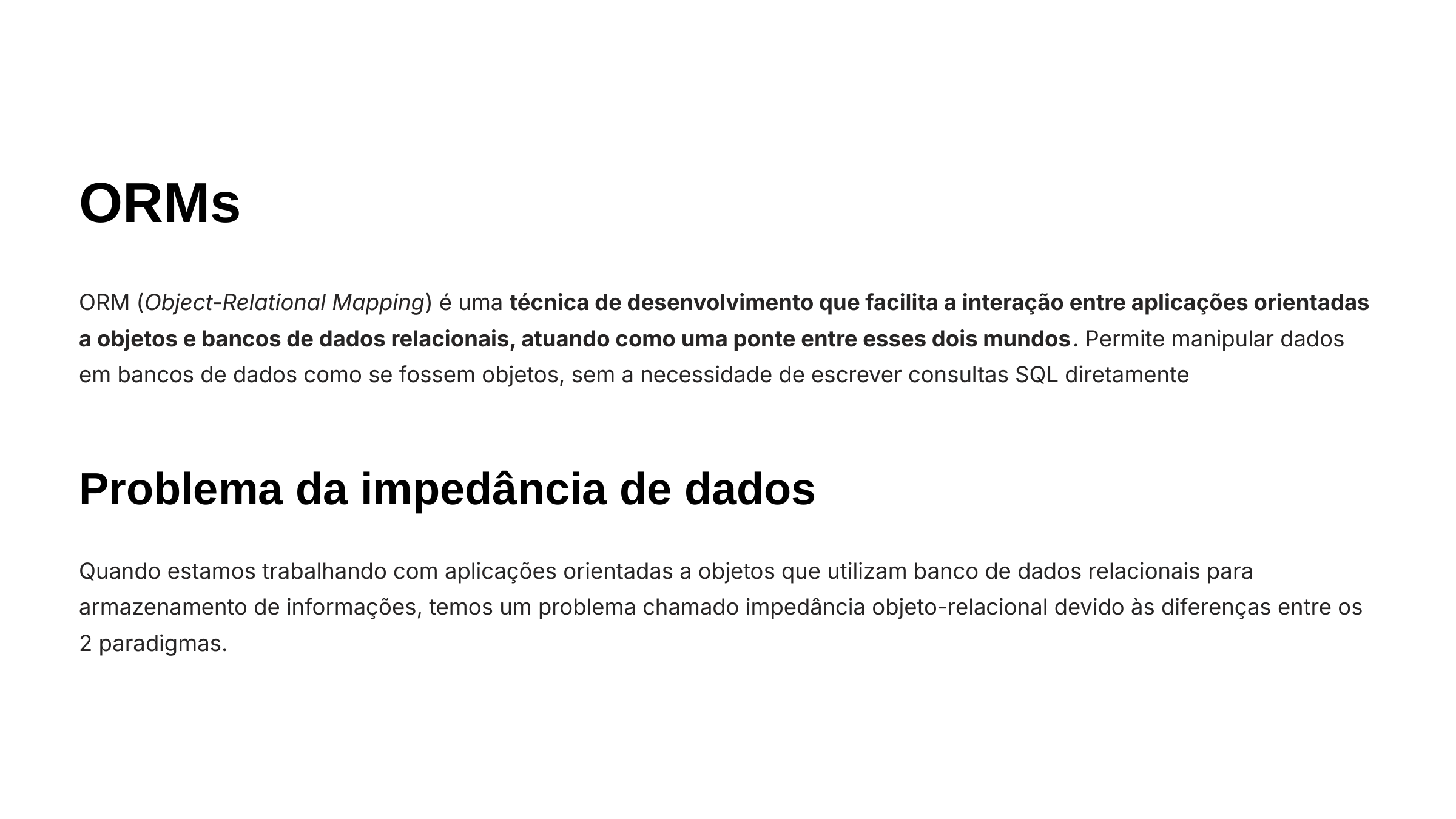

ORMs
ORM (Object-Relational Mapping) é uma técnica de desenvolvimento que facilita a interação entre aplicações orientadas a objetos e bancos de dados relacionais, atuando como uma ponte entre esses dois mundos. Permite manipular dados em bancos de dados como se fossem objetos, sem a necessidade de escrever consultas SQL diretamente
Problema da impedância de dados
Quando estamos trabalhando com aplicações orientadas a objetos que utilizam banco de dados relacionais para armazenamento de informações, temos um problema chamado impedância objeto-relacional devido às diferenças entre os 2 paradigmas.